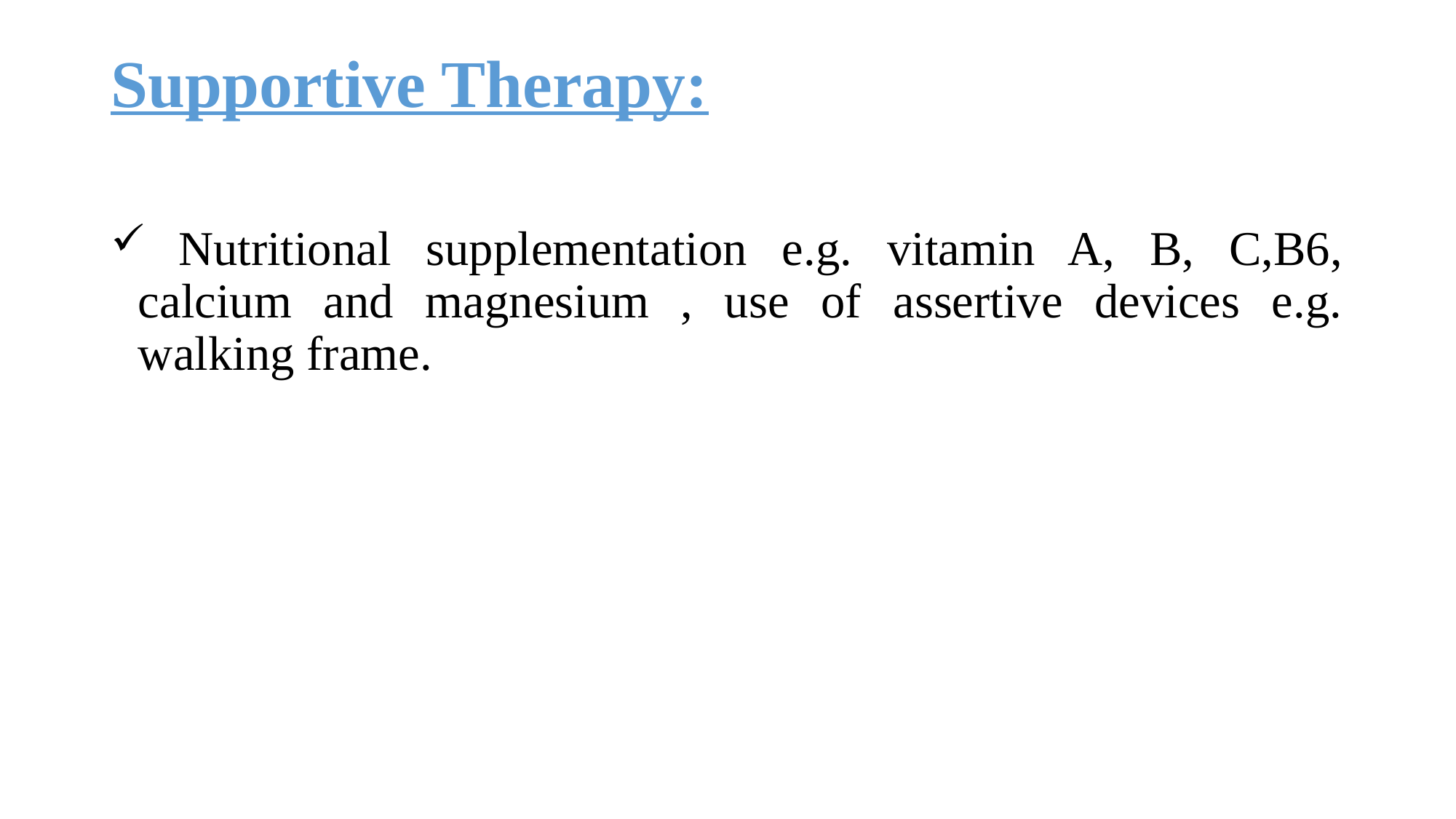

# Supportive Therapy:
 Nutritional supplementation e.g. vitamin A, B, C,B6, calcium and magnesium , use of assertive devices e.g. walking frame.